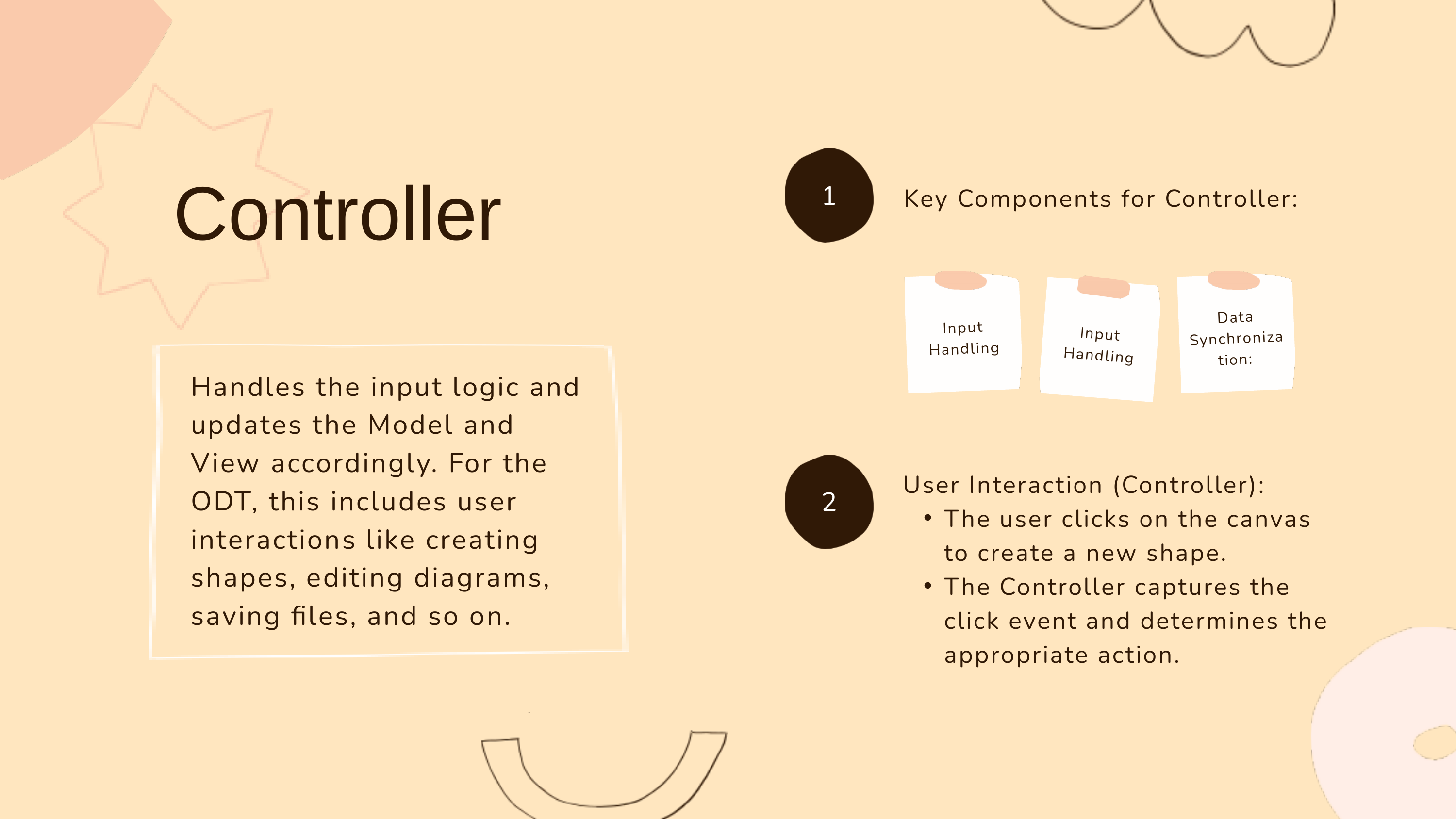

Controller
Key Components for Controller:
1

Data Synchronization:
Input Handling
Input Handling
Handles the input logic and updates the Model and View accordingly. For the ODT, this includes user interactions like creating shapes, editing diagrams, saving files, and so on.

User Interaction (Controller):
The user clicks on the canvas to create a new shape.
The Controller captures the click event and determines the appropriate action.

2